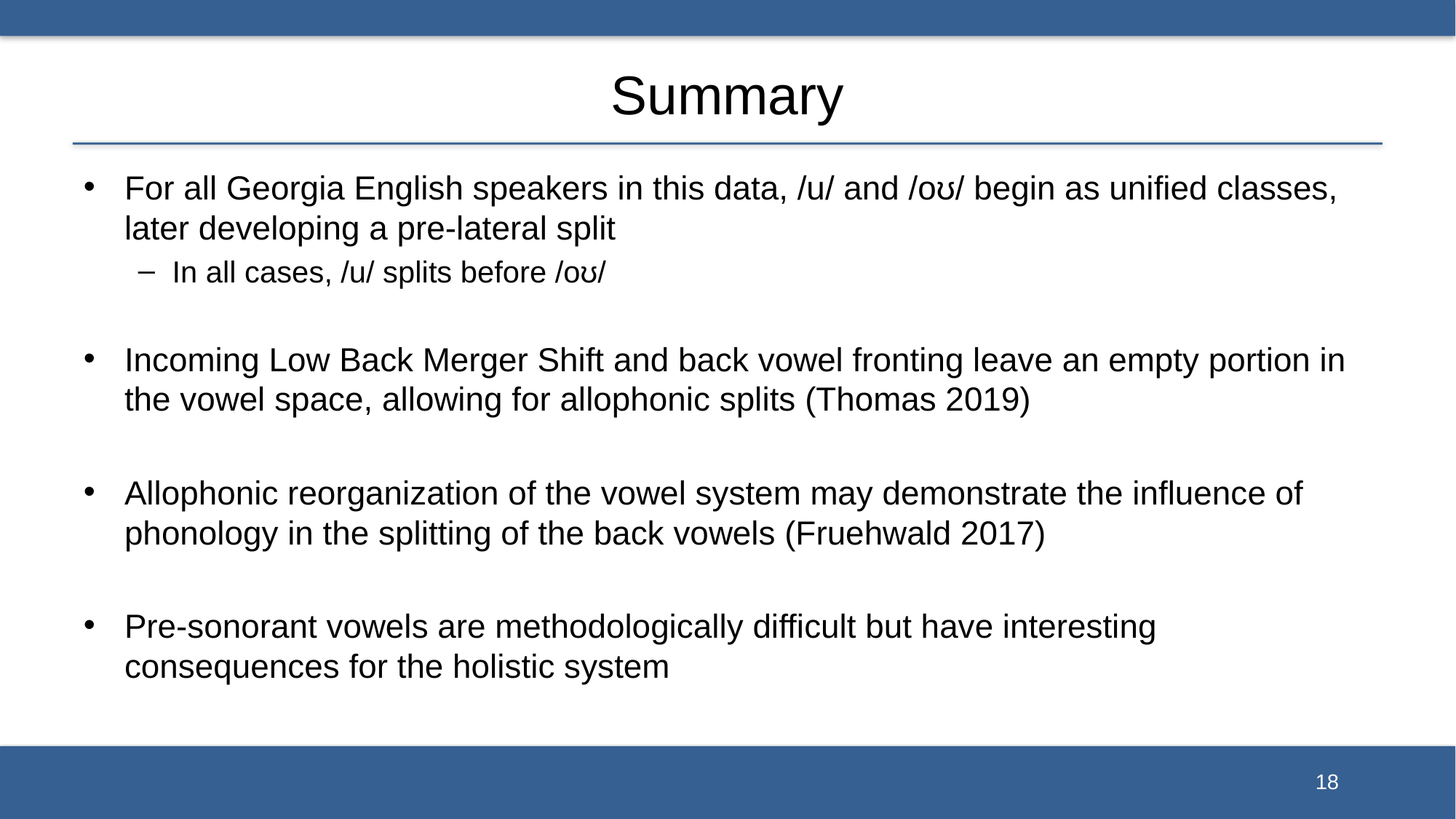

# Summary
For all Georgia English speakers in this data, /u/ and /oʊ/ begin as unified classes, later developing a pre-lateral split
In all cases, /u/ splits before /oʊ/

Incoming Low Back Merger Shift and back vowel fronting leave an empty portion in the vowel space, allowing for allophonic splits (Thomas 2019)

Allophonic reorganization of the vowel system may demonstrate the influence of phonology in the splitting of the back vowels (Fruehwald 2017)

Pre-sonorant vowels are methodologically difficult but have interesting consequences for the holistic system
18